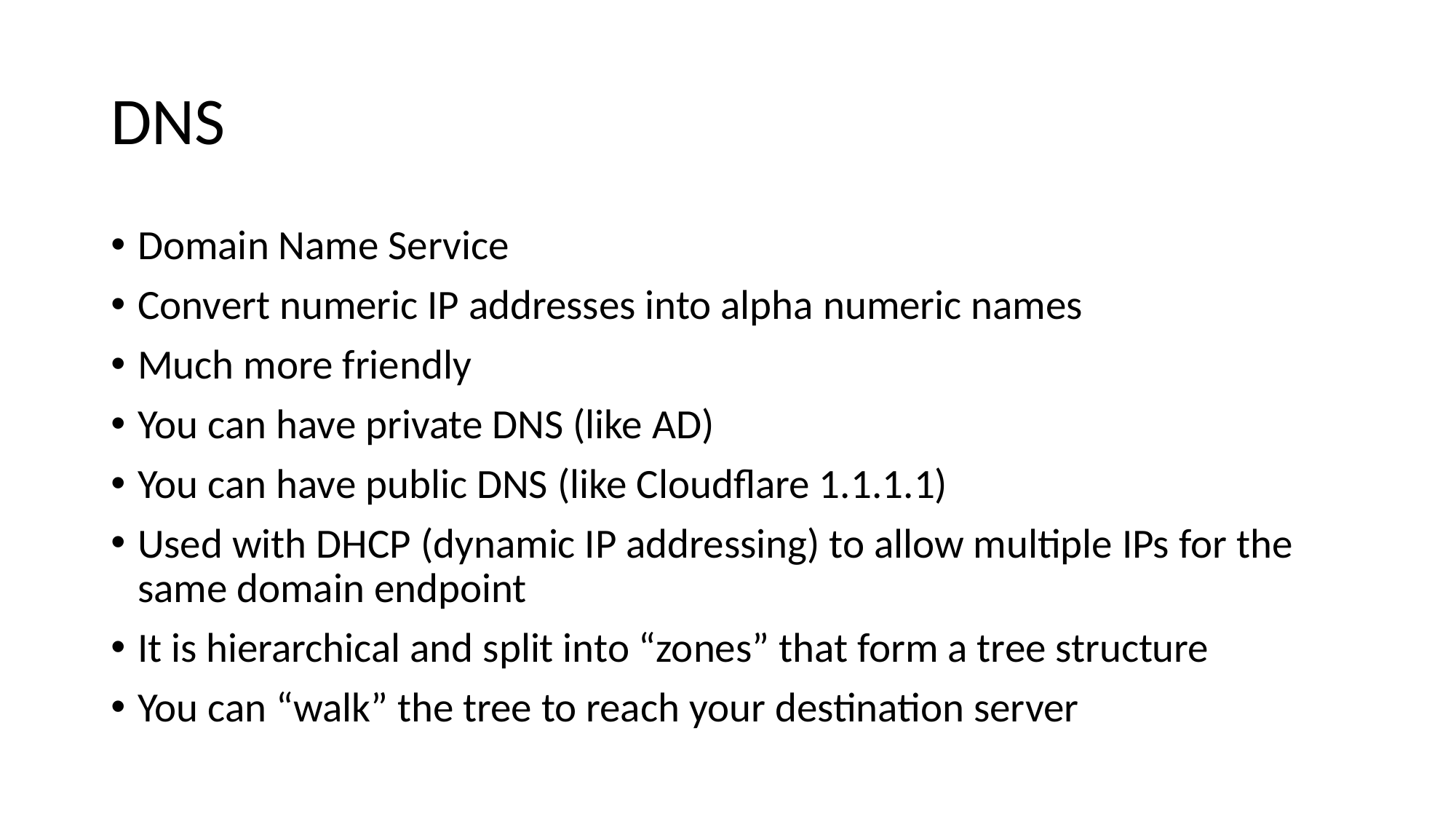

# DNS
Domain Name Service
Convert numeric IP addresses into alpha numeric names
Much more friendly
You can have private DNS (like AD)
You can have public DNS (like Cloudflare 1.1.1.1)
Used with DHCP (dynamic IP addressing) to allow multiple IPs for the same domain endpoint
It is hierarchical and split into “zones” that form a tree structure
You can “walk” the tree to reach your destination server